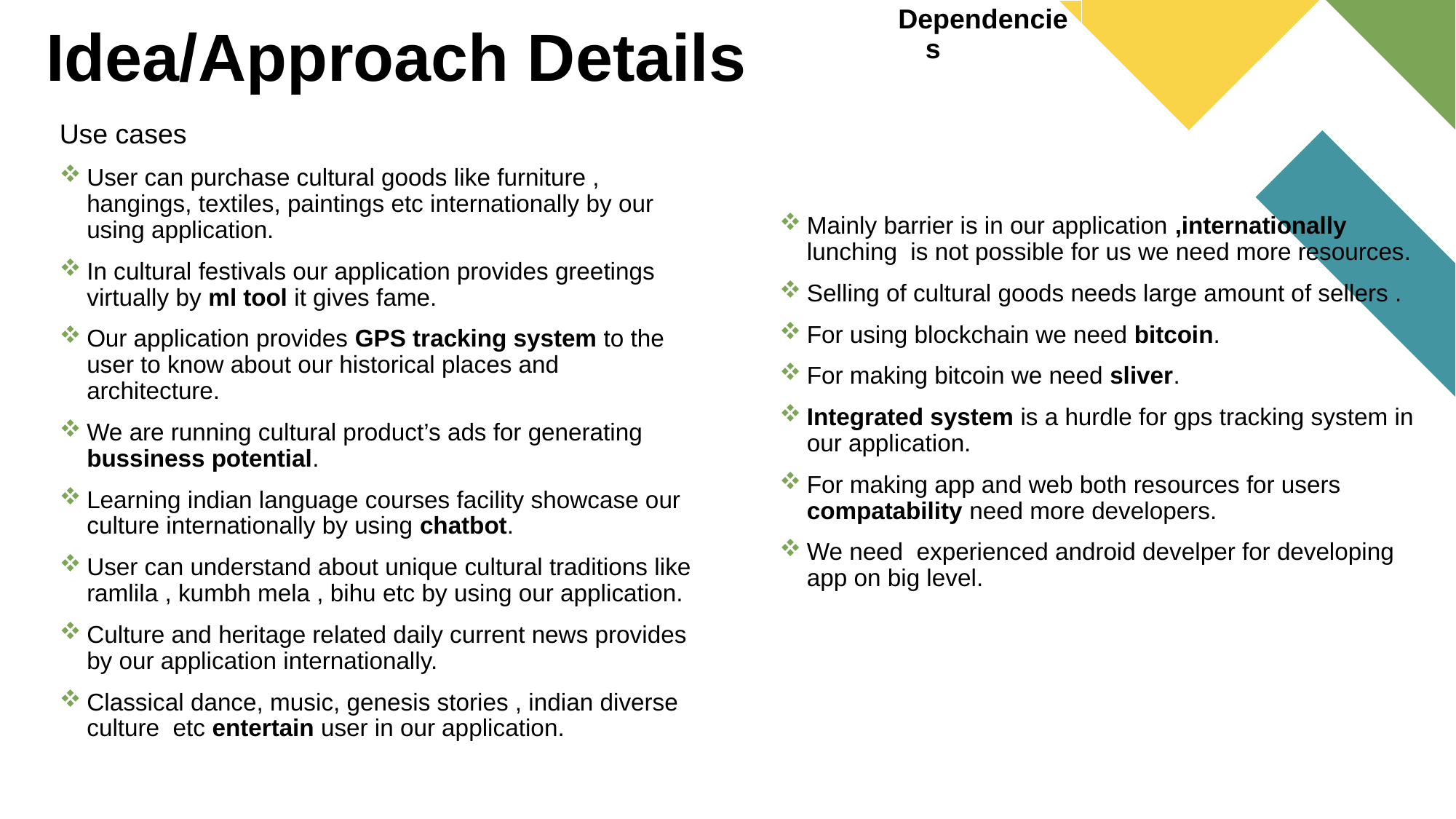

Dependencies
# Idea/Approach Details
Use cases
User can purchase cultural goods like furniture , hangings, textiles, paintings etc internationally by our using application.
In cultural festivals our application provides greetings virtually by ml tool it gives fame.
Our application provides GPS tracking system to the user to know about our historical places and architecture.
We are running cultural product’s ads for generating bussiness potential.
Learning indian language courses facility showcase our culture internationally by using chatbot.
User can understand about unique cultural traditions like ramlila , kumbh mela , bihu etc by using our application.
Culture and heritage related daily current news provides by our application internationally.
Classical dance, music, genesis stories , indian diverse culture  etc entertain user in our application.

Mainly barrier is in our application ,internationally lunching  is not possible for us we need more resources.
Selling of cultural goods needs large amount of sellers .
For using blockchain we need bitcoin.
For making bitcoin we need sliver.
Integrated system is a hurdle for gps tracking system in our application.
For making app and web both resources for users compatability need more developers.
We need  experienced android develper for developing app on big level.

3